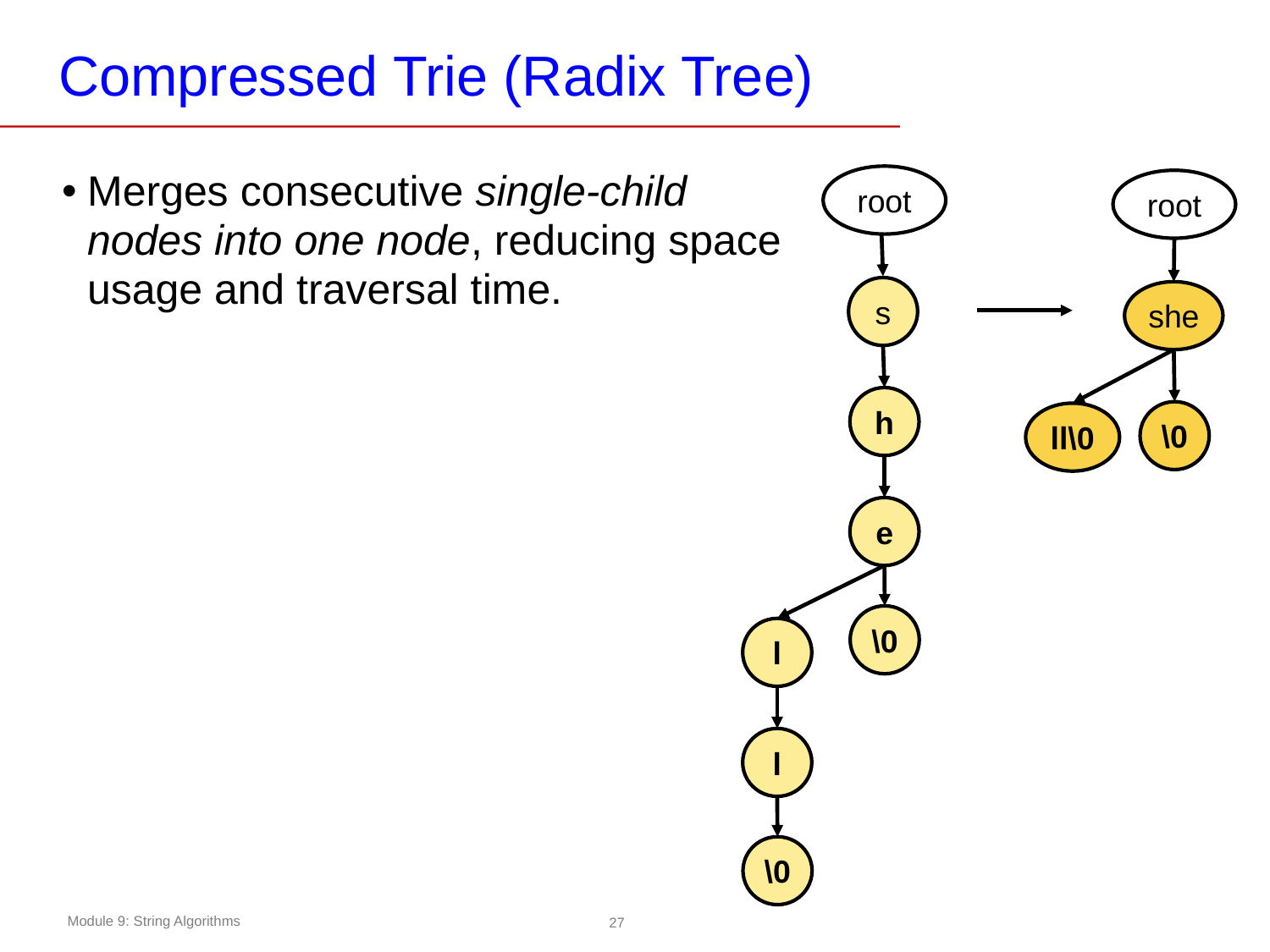

# Compressed Trie (Radix Tree)
Merges consecutive single-child nodes into one node, reducing space usage and traversal time.
root
root
s
she
h
\0
ll\0
e
\0
l
l
\0